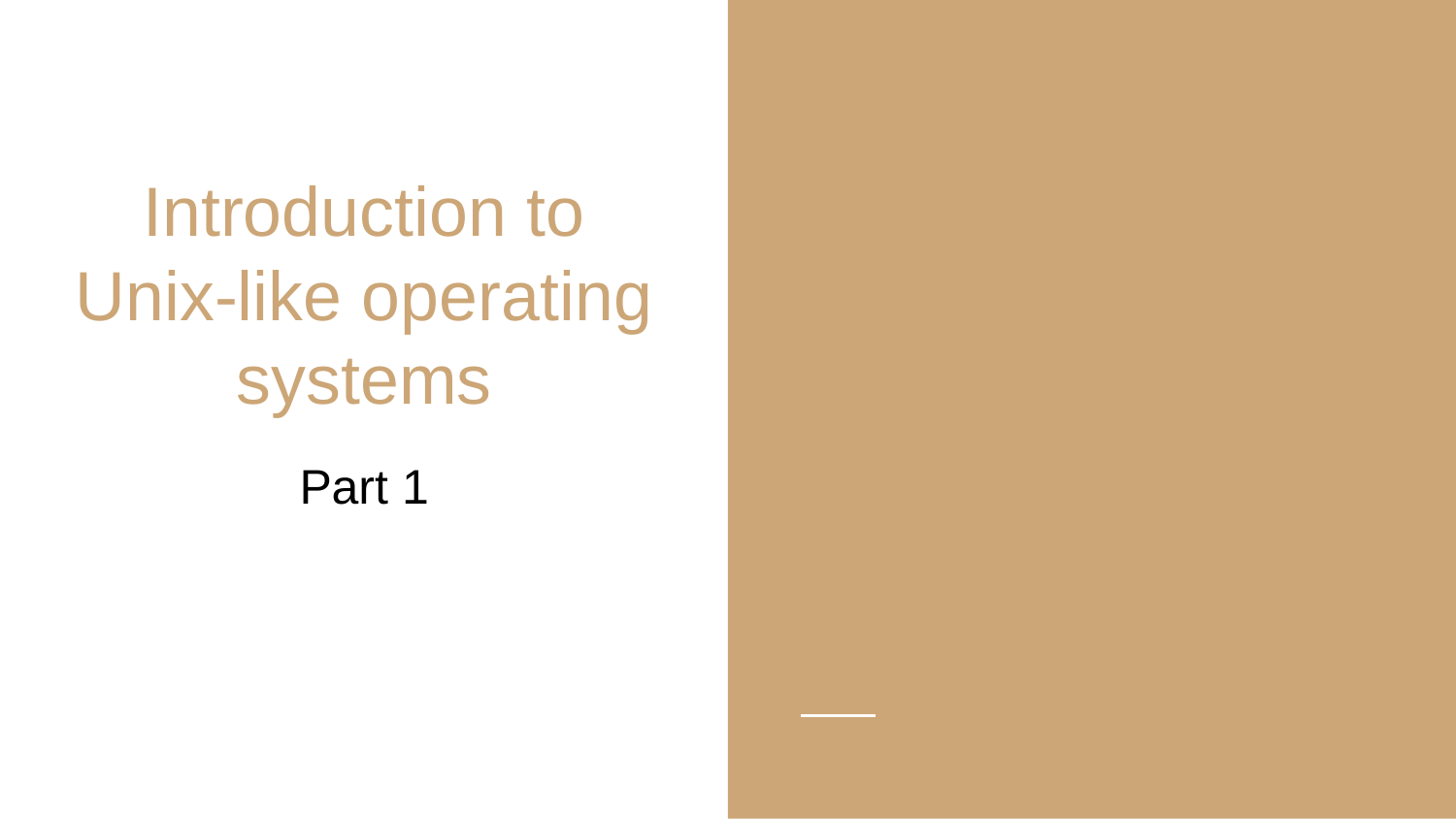

# Introduction to Unix-like operating systems
Part 1